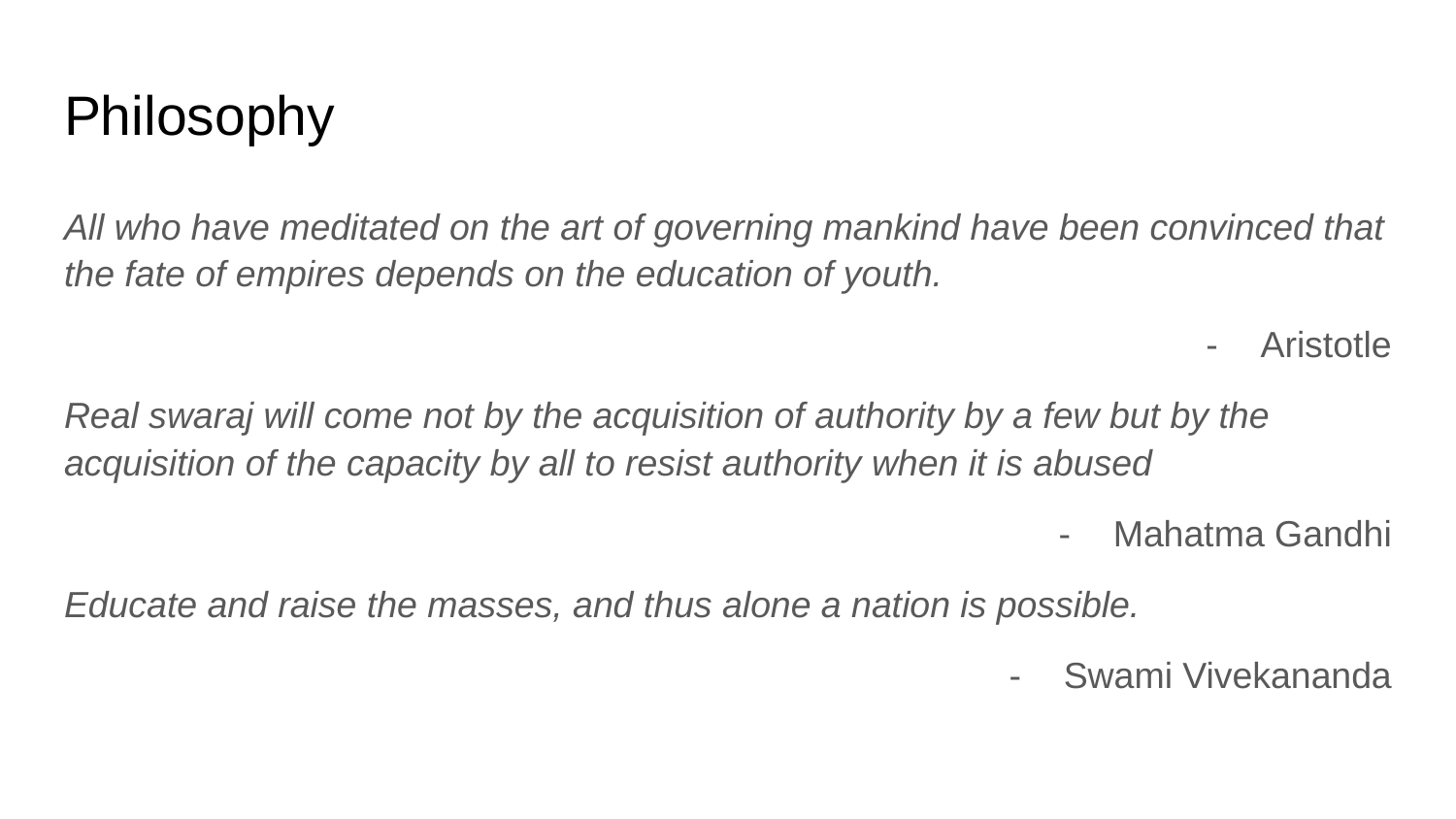

# Philosophy
All who have meditated on the art of governing mankind have been convinced that the fate of empires depends on the education of youth.
Aristotle
Real swaraj will come not by the acquisition of authority by a few but by the acquisition of the capacity by all to resist authority when it is abused
Mahatma Gandhi
Educate and raise the masses, and thus alone a nation is possible.
Swami Vivekananda